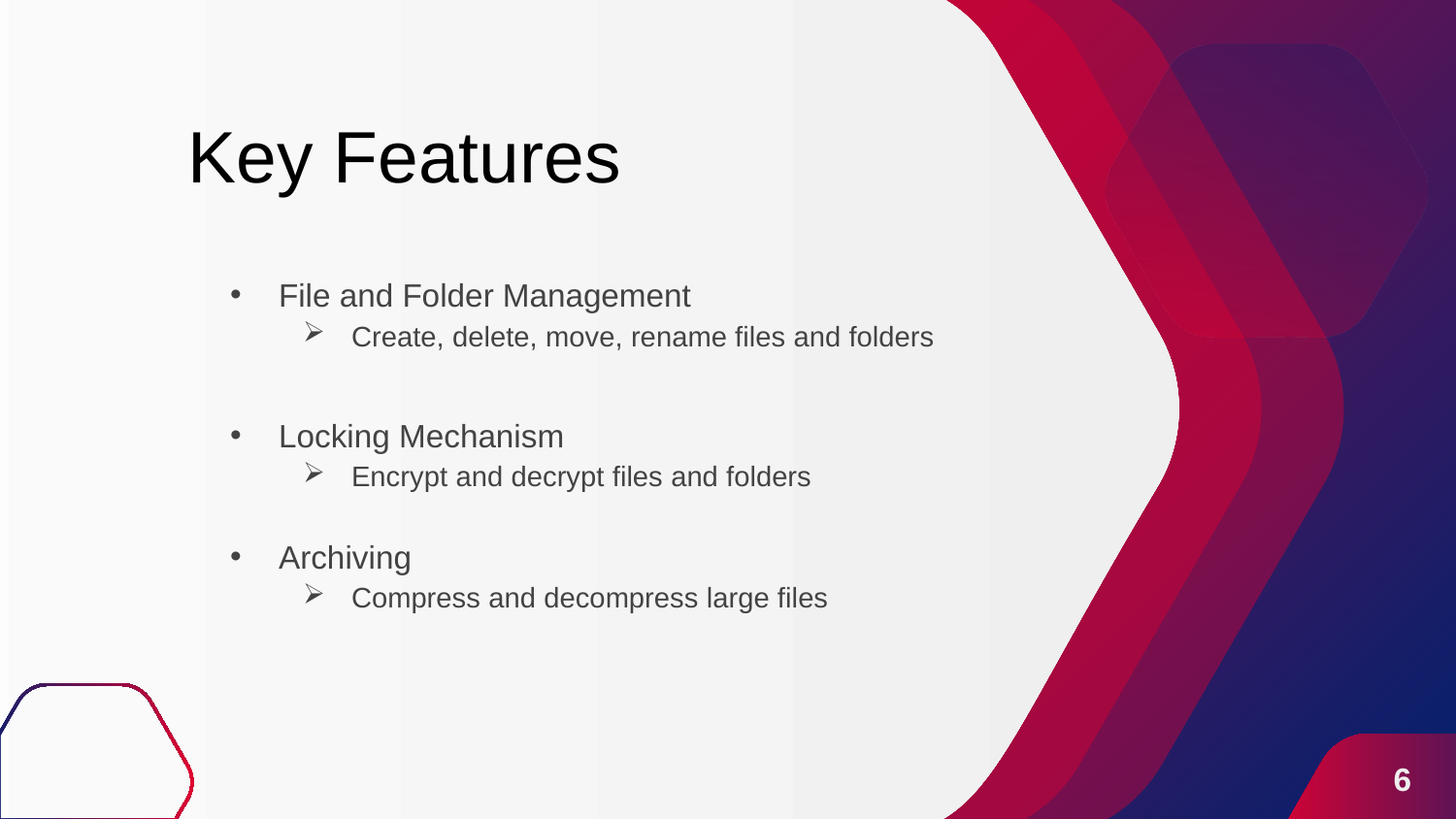

# Key Features
File and Folder Management
Create, delete, move, rename files and folders

Locking Mechanism
Encrypt and decrypt files and folders

Archiving
Compress and decompress large files

6